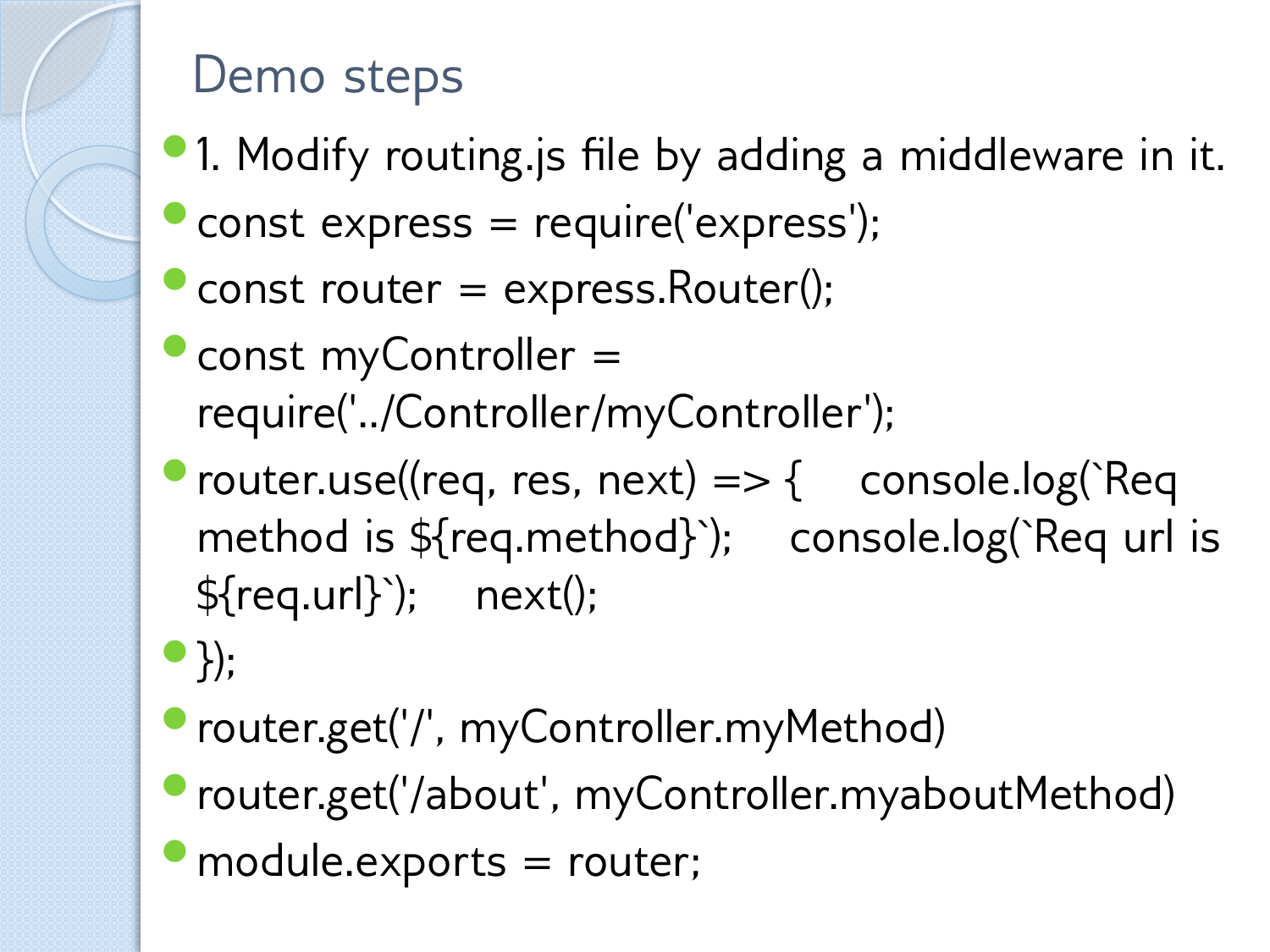

# Demo steps
1. Modify routing.js file by adding a middleware in it.
const express = require('express');
const router = express.Router();
const myController = require('../Controller/myController');
router.use((req, res, next) => {    console.log(`Req method is ${req.method}`);    console.log(`Req url is ${req.url}`);    next();
});
router.get('/', myController.myMethod)
router.get('/about', myController.myaboutMethod)
module.exports = router;